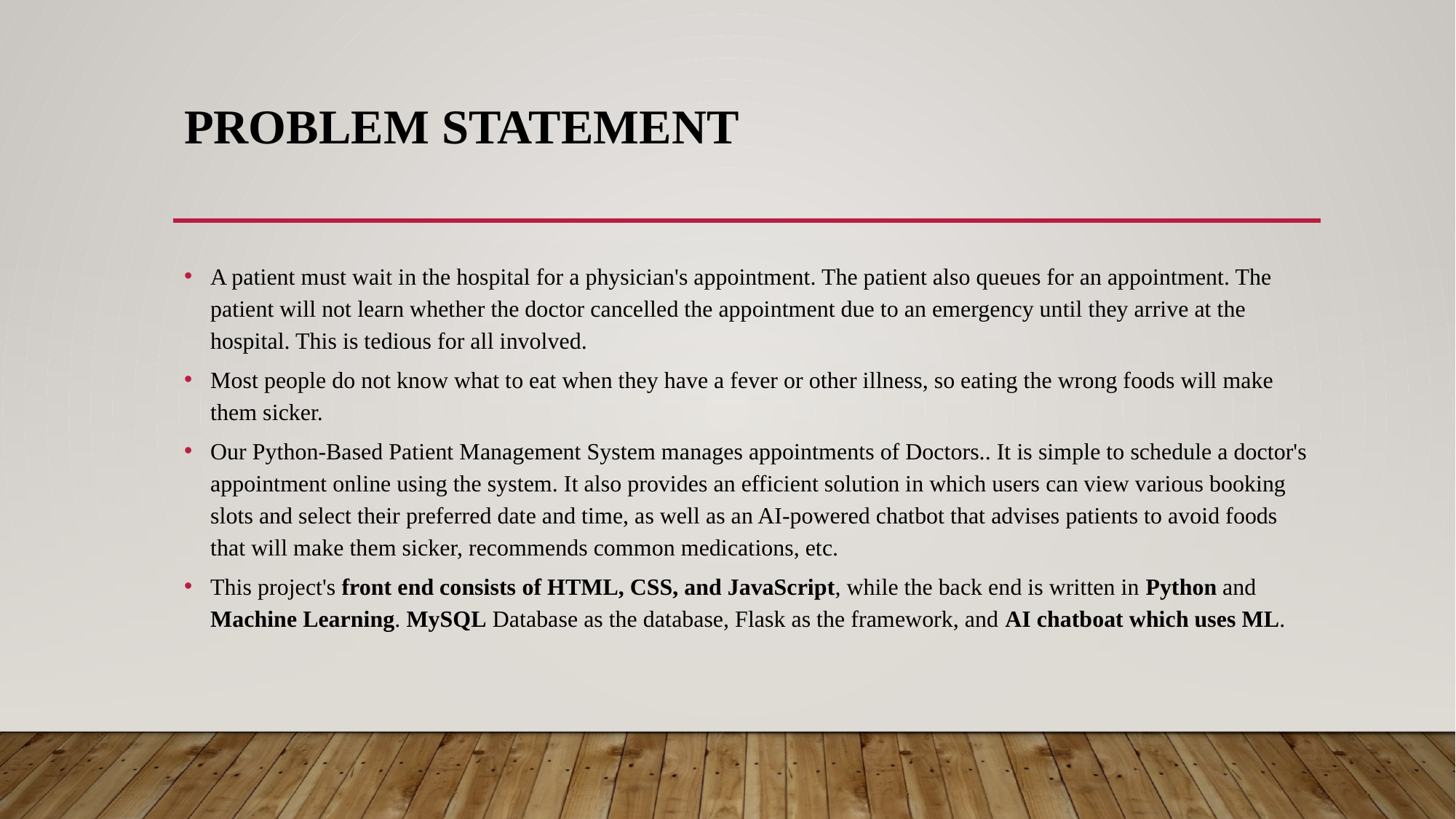

# PROBLEM STATEMENT
A patient must wait in the hospital for a physician's appointment. The patient also queues for an appointment. The patient will not learn whether the doctor cancelled the appointment due to an emergency until they arrive at the hospital. This is tedious for all involved.
Most people do not know what to eat when they have a fever or other illness, so eating the wrong foods will make them sicker.
Our Python-Based Patient Management System manages appointments of Doctors.. It is simple to schedule a doctor's appointment online using the system. It also provides an efficient solution in which users can view various booking slots and select their preferred date and time, as well as an AI-powered chatbot that advises patients to avoid foods that will make them sicker, recommends common medications, etc.
This project's front end consists of HTML, CSS, and JavaScript, while the back end is written in Python and Machine Learning. MySQL Database as the database, Flask as the framework, and AI chatboat which uses ML.